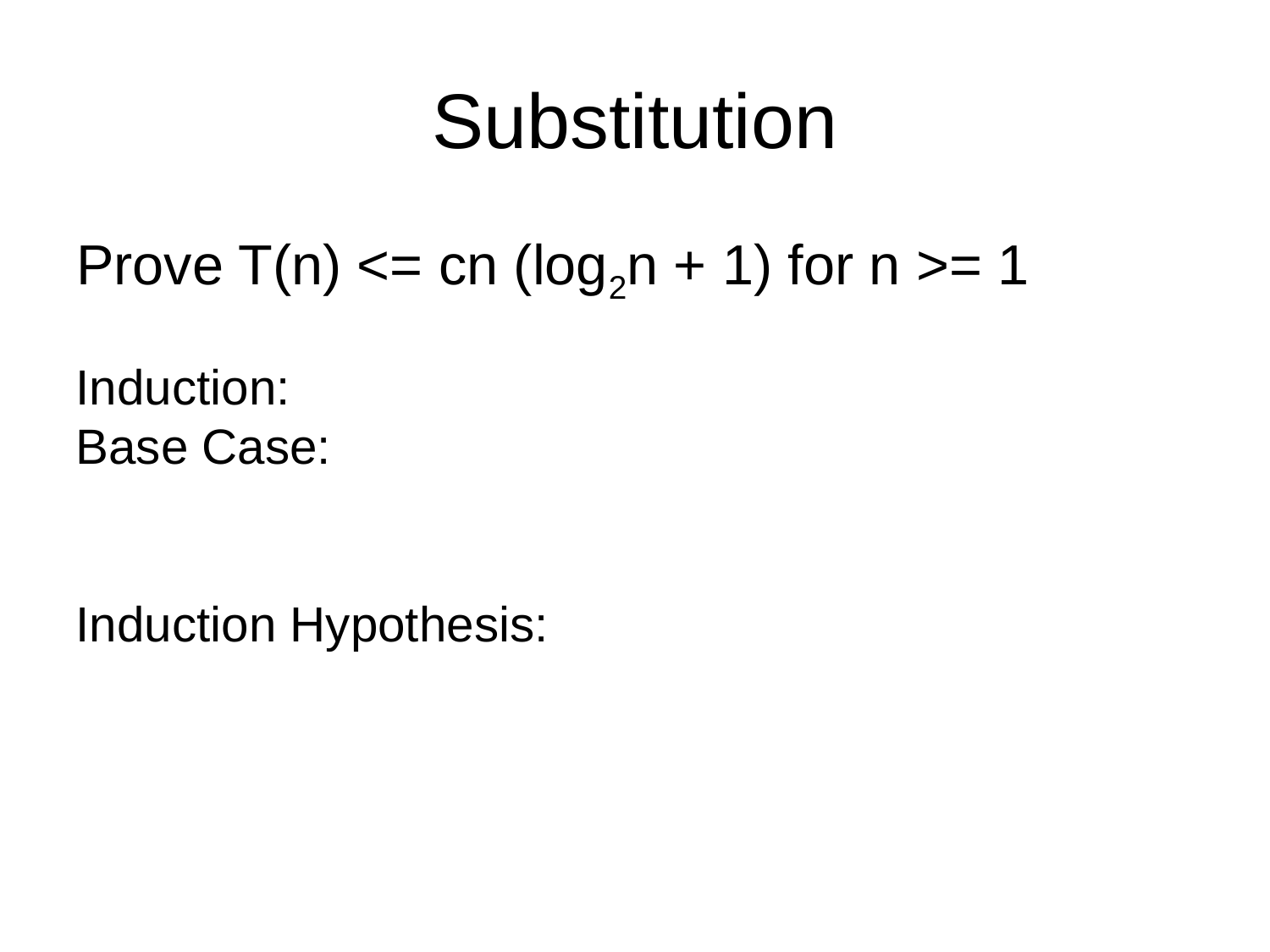

# Substitution
Prove T(n) <= cn (log2n + 1) for n >= 1
Induction:
Base Case:

Induction Hypothesis:
T(n/2) <= c(n/2) log2(n/2)